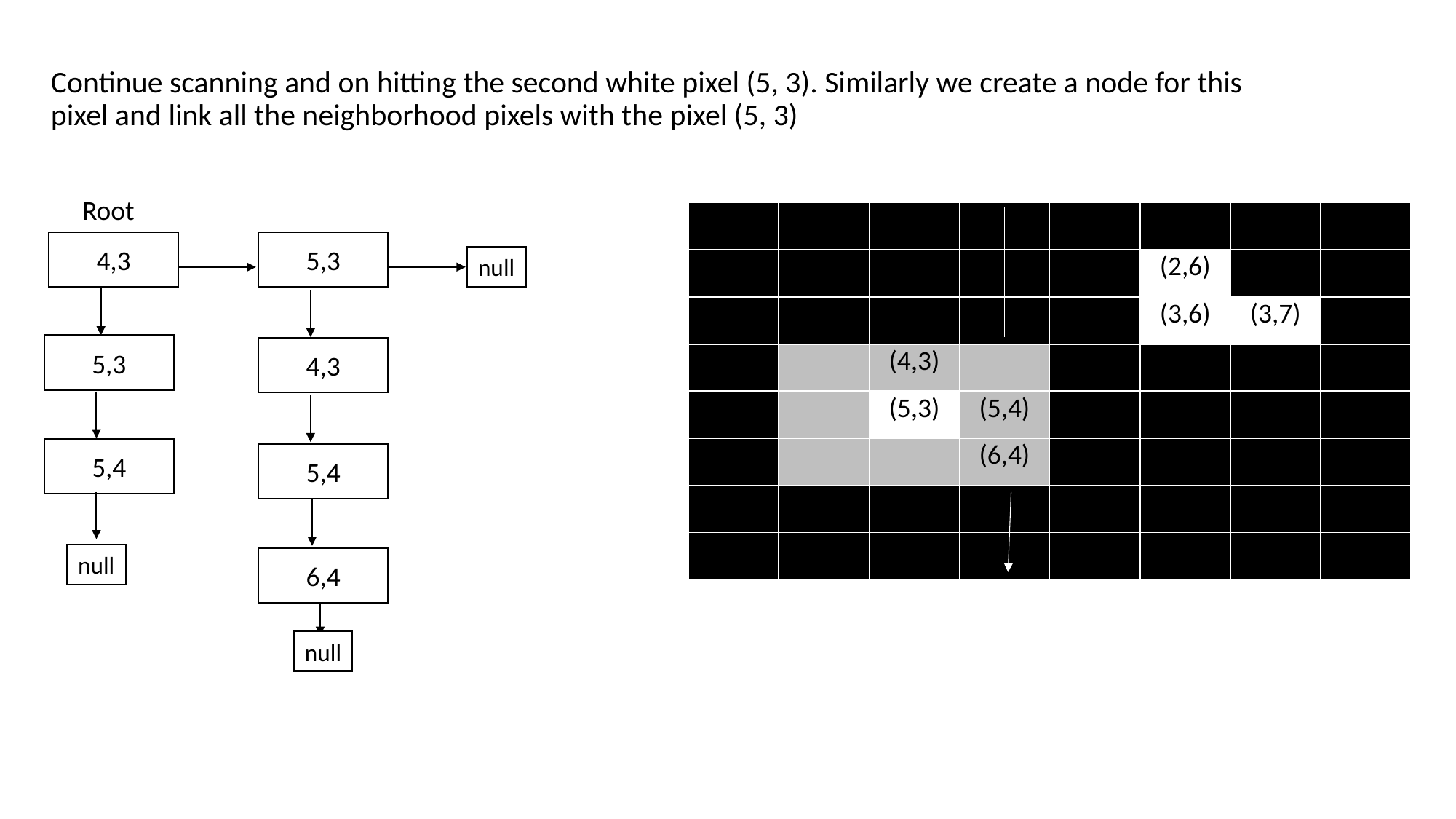

# Continue scanning and on hitting the second white pixel (5, 3). Similarly we create a node for this pixel and link all the neighborhood pixels with the pixel (5, 3)
Root
|  |  |  |  |  |  |  |  |
| --- | --- | --- | --- | --- | --- | --- | --- |
|  |  |  |  |  | (2,6) |  |  |
|  |  |  |  |  | (3,6) | (3,7) |  |
|  |  | (4,3) |  |  |  |  |  |
|  |  | (5,3) | (5,4) |  |  |  |  |
|  |  |  | (6,4) |  |  |  |  |
|  |  |  |  |  |  |  |  |
|  |  |  |  |  |  |  |  |
4,3
5,3
null
5,3
4,3
5,4
5,4
null
6,4
null